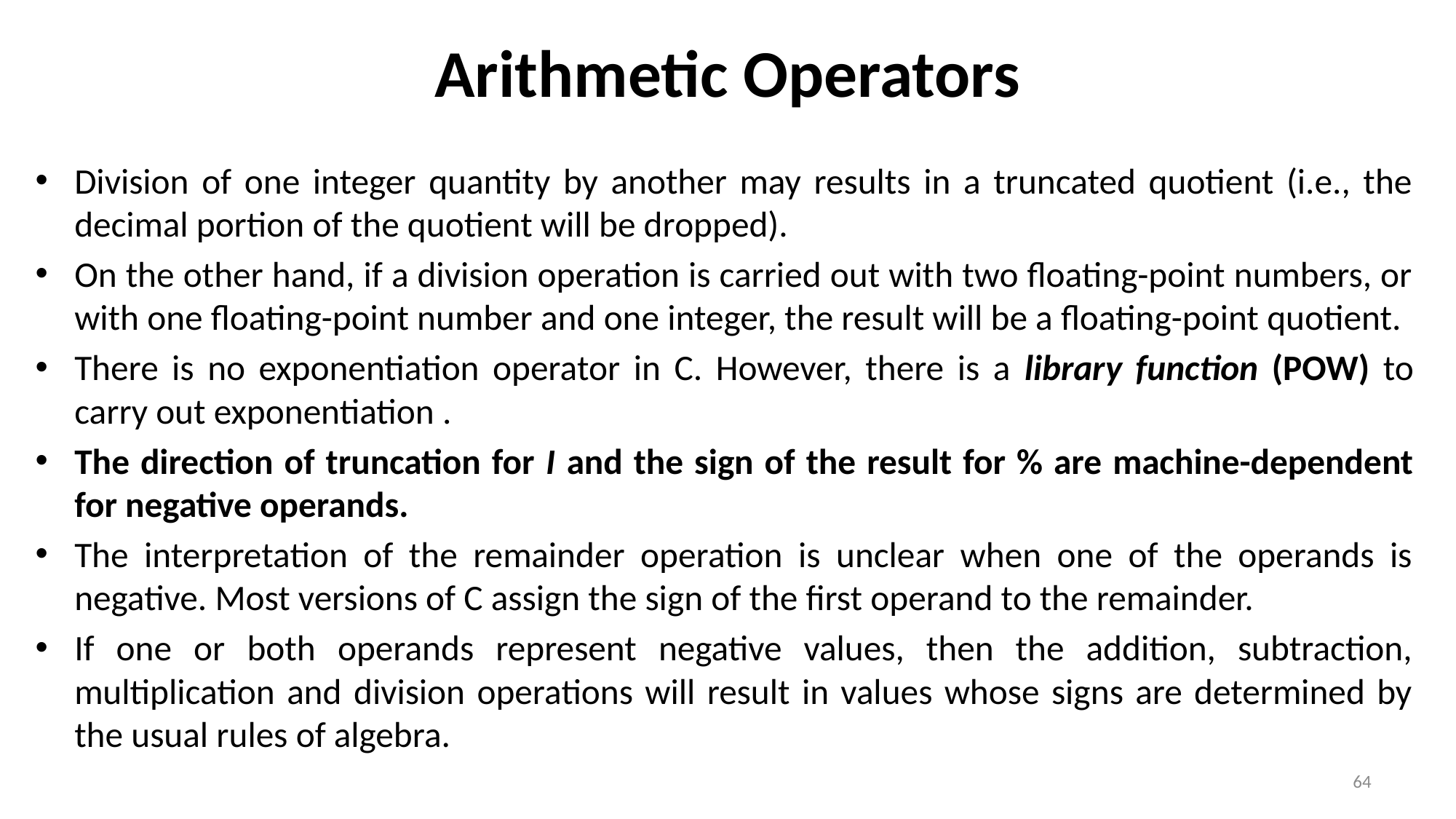

# Arithmetic Operators
Division of one integer quantity by another may results in a truncated quotient (i.e., the decimal portion of the quotient will be dropped).
On the other hand, if a division operation is carried out with two floating-point numbers, or with one floating-point number and one integer, the result will be a floating-point quotient.
There is no exponentiation operator in C. However, there is a library function (POW) to carry out exponentiation .
The direction of truncation for I and the sign of the result for % are machine-dependent for negative operands.
The interpretation of the remainder operation is unclear when one of the operands is negative. Most versions of C assign the sign of the first operand to the remainder.
If one or both operands represent negative values, then the addition, subtraction, multiplication and division operations will result in values whose signs are determined by the usual rules of algebra.
64